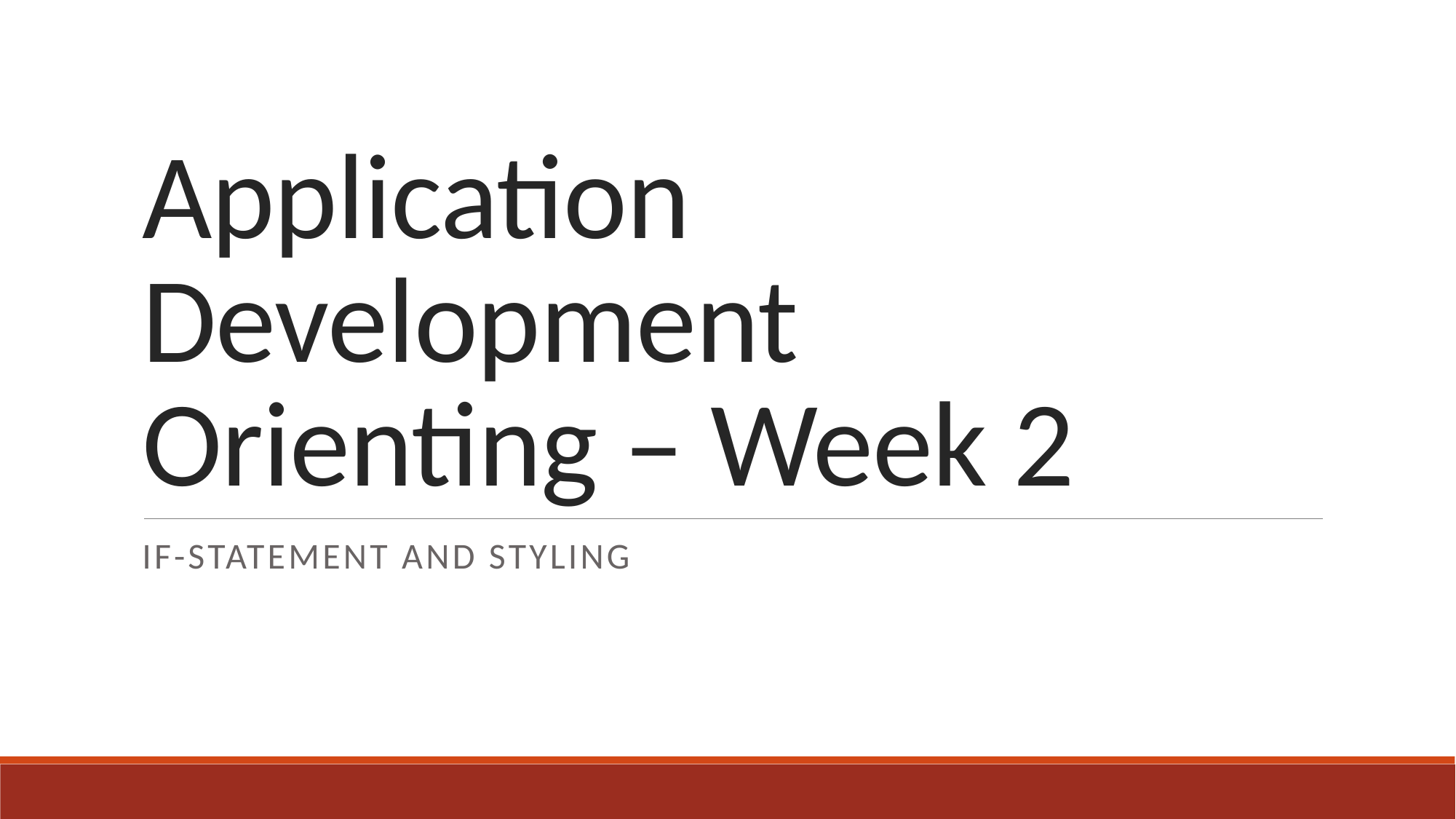

# Application Development Orienting – Week 2
If-Statement and Styling